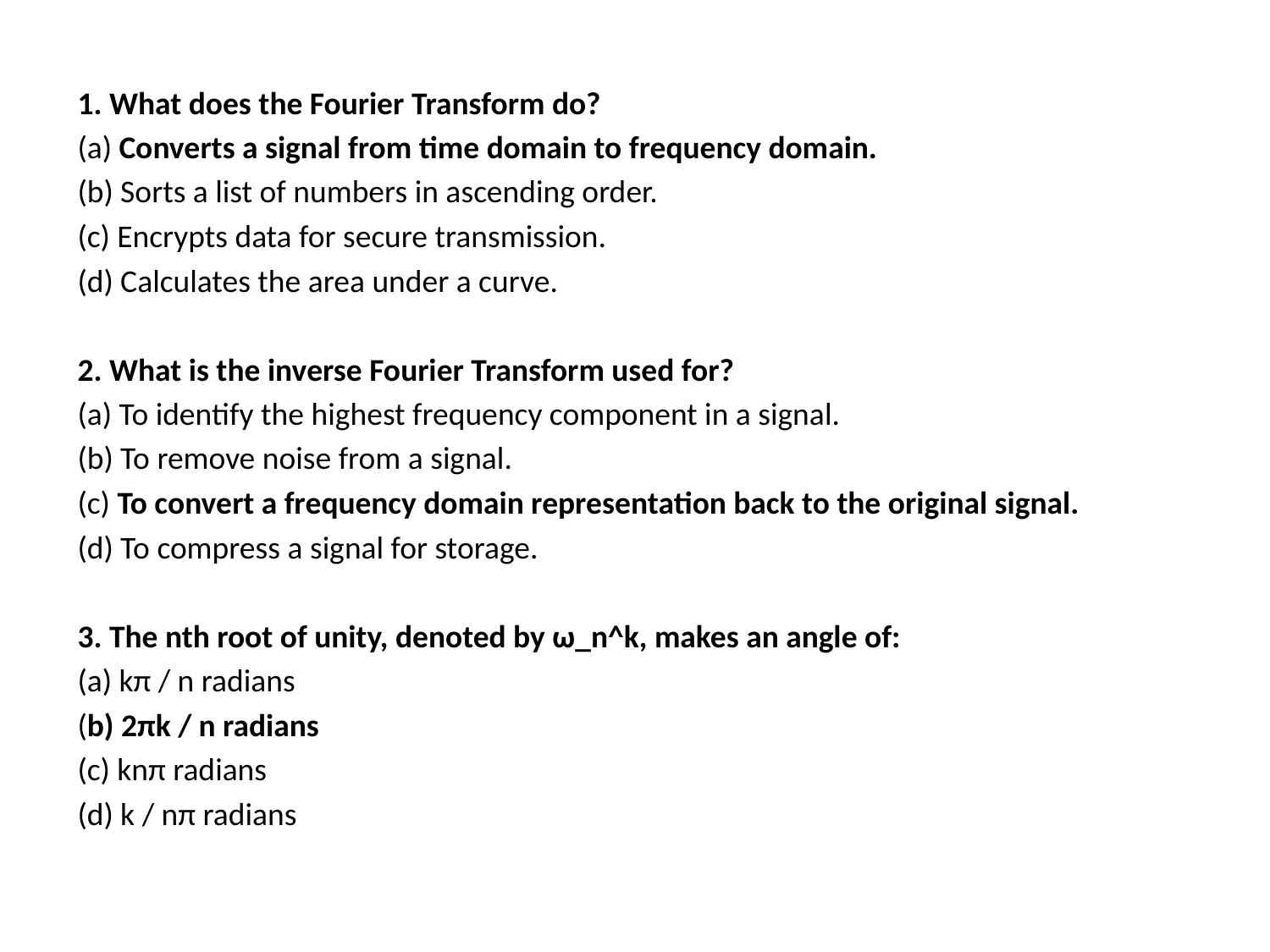

1. What does the Fourier Transform do?
(a) Converts a signal from time domain to frequency domain.
(b) Sorts a list of numbers in ascending order.
(c) Encrypts data for secure transmission.
(d) Calculates the area under a curve.

2. What is the inverse Fourier Transform used for?
(a) To identify the highest frequency component in a signal.
(b) To remove noise from a signal.
(c) To convert a frequency domain representation back to the original signal.
(d) To compress a signal for storage.

3. The nth root of unity, denoted by ω_n^k, makes an angle of:
(a) kπ / n radians
(b) 2πk / n radians
(c) knπ radians
(d) k / nπ radians